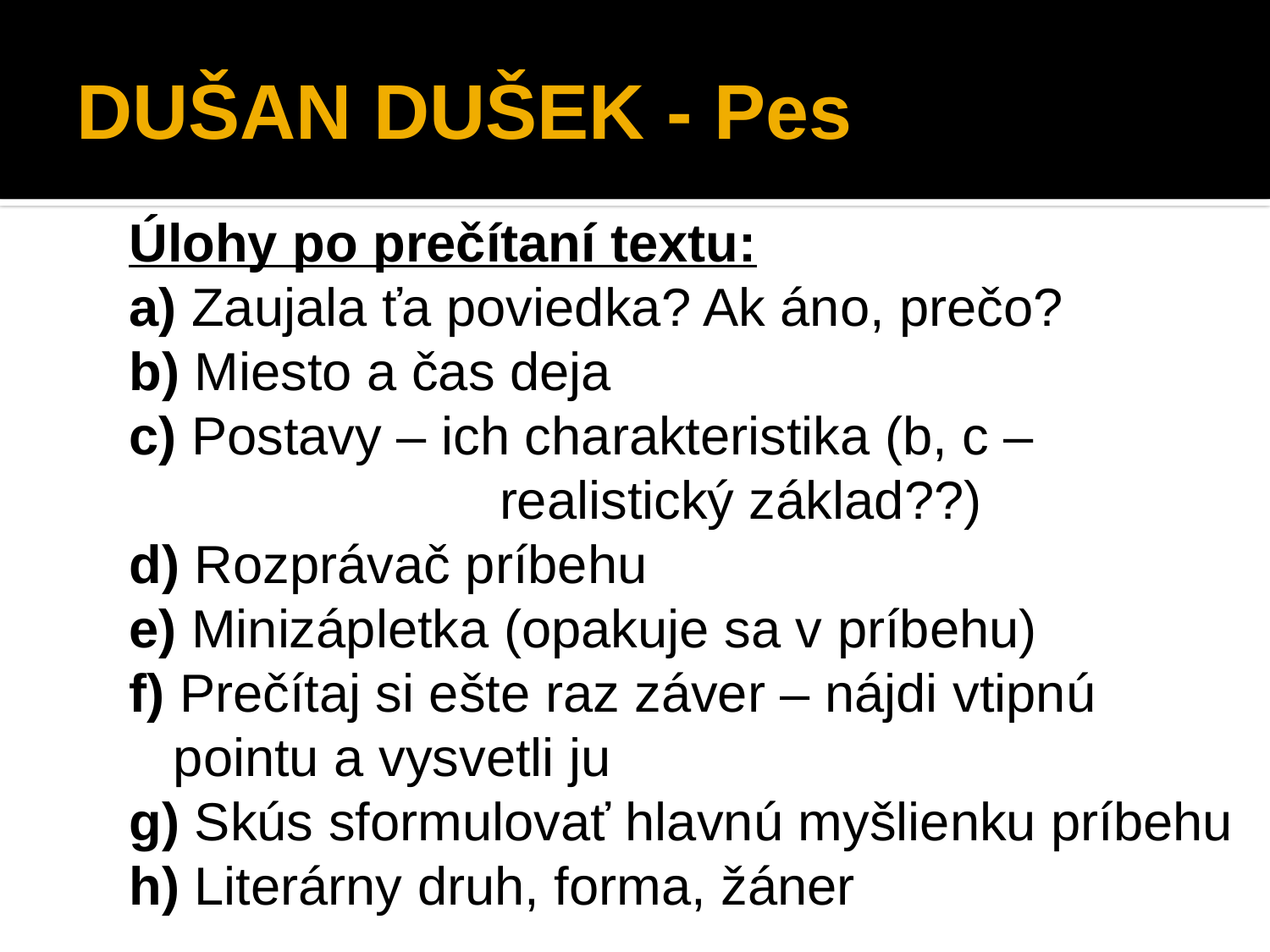

# DUŠAN DUŠEK - Pes
Úlohy po prečítaní textu:
a) Zaujala ťa poviedka? Ak áno, prečo?
b) Miesto a čas deja
c) Postavy – ich charakteristika (b, c –
                         realistický základ??)
d) Rozprávač príbehu
e) Minizápletka (opakuje sa v príbehu)
f) Prečítaj si ešte raz záver – nájdi vtipnú
   pointu a vysvetli ju
g) Skús sformulovať hlavnú myšlienku príbehu
h) Literárny druh, forma, žáner